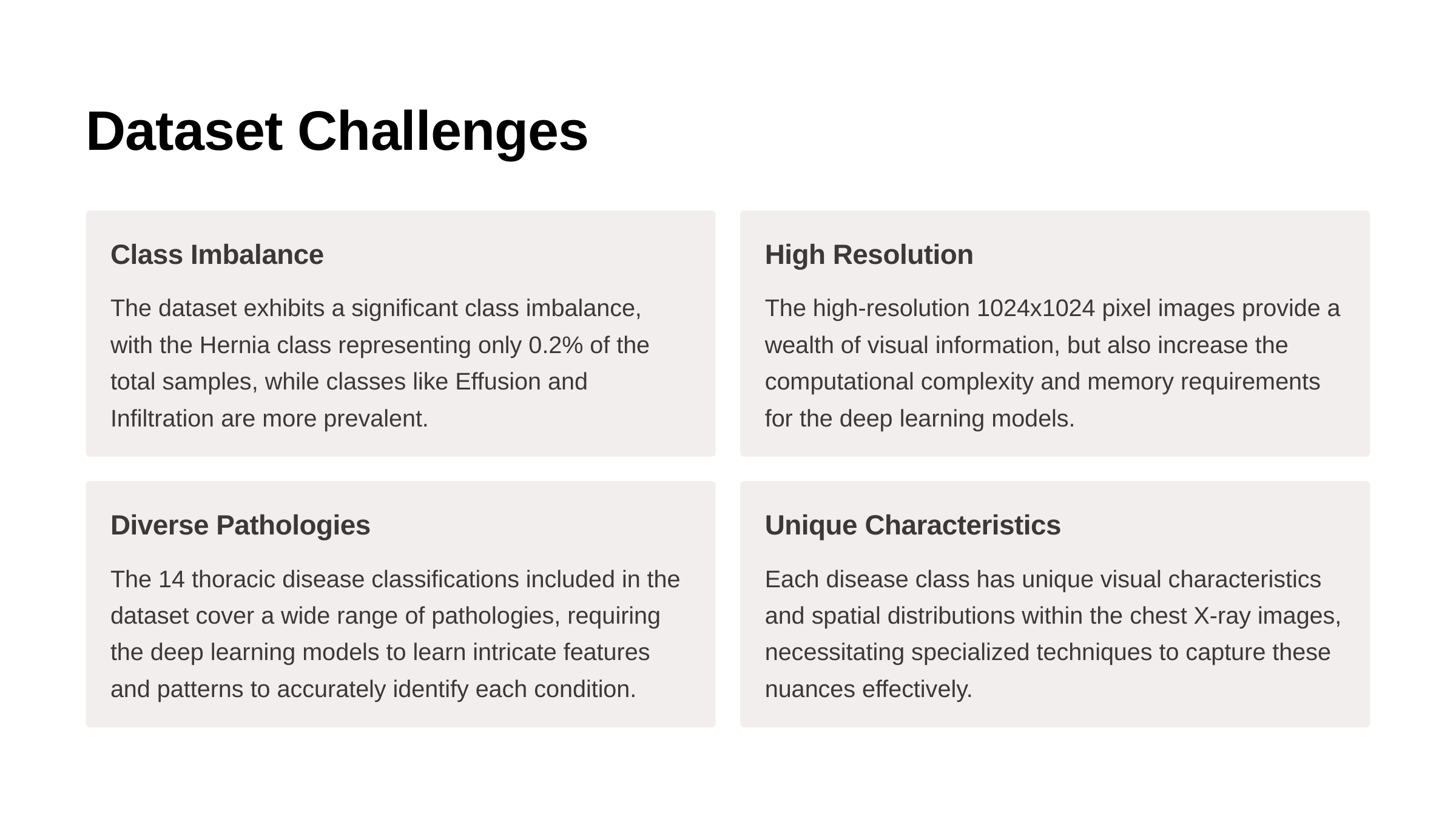

Dataset Challenges

Class Imbalance
High Resolution
The dataset exhibits a significant class imbalance, with the Hernia class representing only 0.2% of the total samples, while classes like Effusion and Infiltration are more prevalent.
The high-resolution 1024x1024 pixel images provide a wealth of visual information, but also increase the computational complexity and memory requirements for the deep learning models.

Diverse Pathologies
Unique Characteristics
The 14 thoracic disease classifications included in the dataset cover a wide range of pathologies, requiring the deep learning models to learn intricate features and patterns to accurately identify each condition.
Each disease class has unique visual characteristics and spatial distributions within the chest X-ray images, necessitating specialized techniques to capture these nuances effectively.